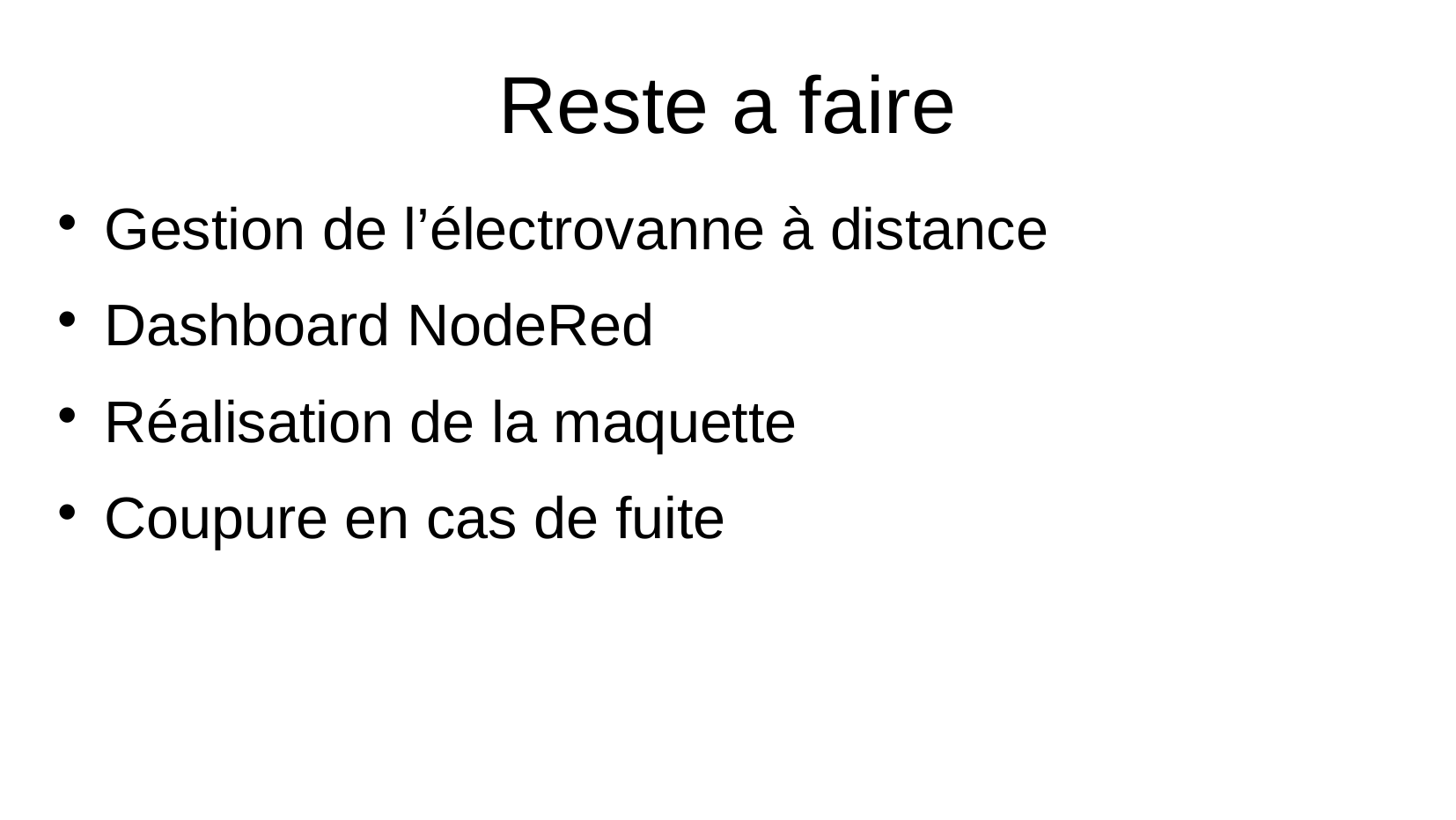

Reste a faire
Gestion de l’électrovanne à distance
Dashboard NodeRed
Réalisation de la maquette
Coupure en cas de fuite